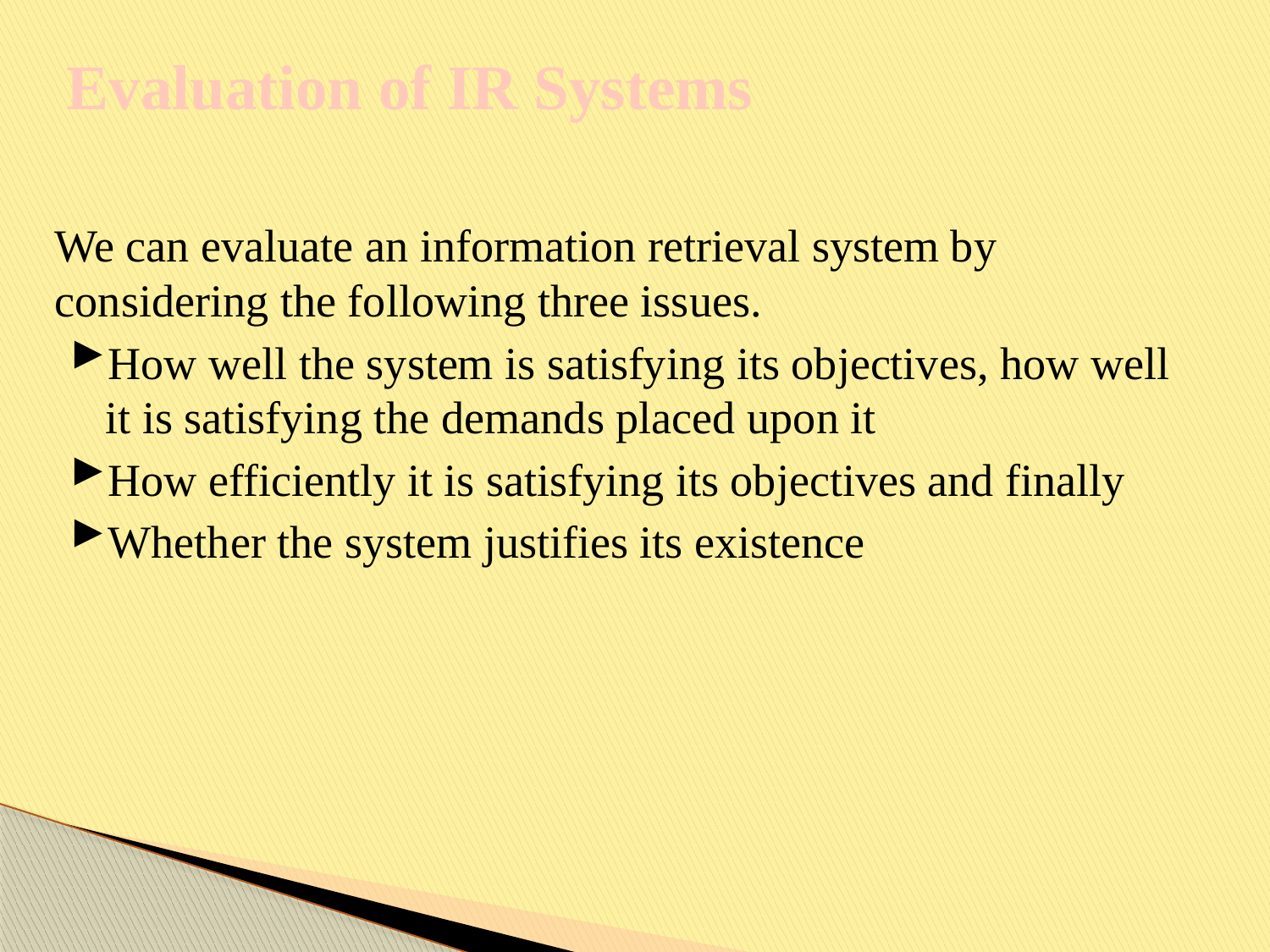

# Evaluation of IR Systems

We can evaluate an information retrieval system by considering the following three issues.
How well the system is satisfying its objectives, how well it is satisfying the demands placed upon it
How efficiently it is satisfying its objectives and finally
Whether the system justifies its existence